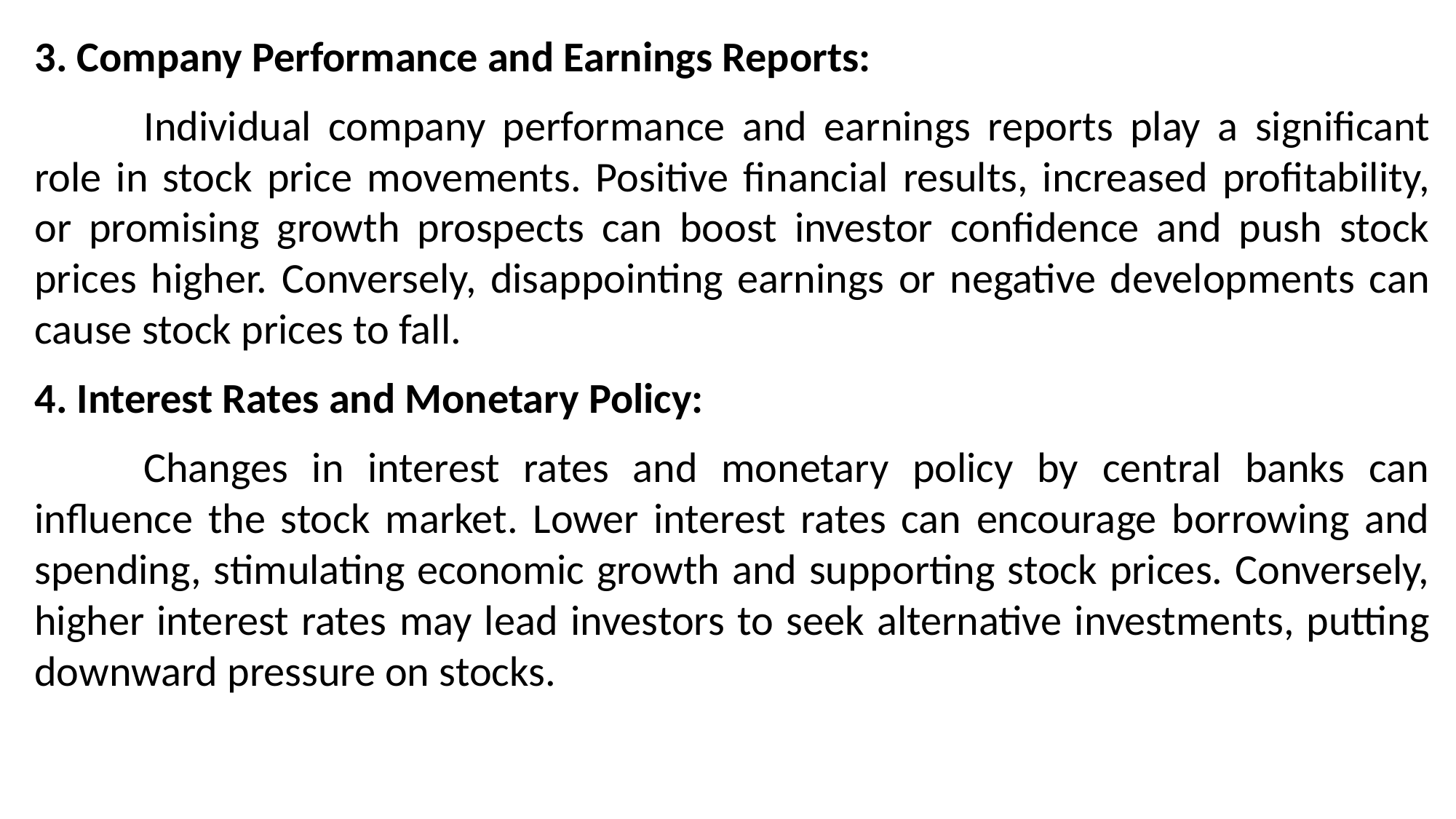

3. Company Performance and Earnings Reports:
	Individual company performance and earnings reports play a significant role in stock price movements. Positive financial results, increased profitability, or promising growth prospects can boost investor confidence and push stock prices higher. Conversely, disappointing earnings or negative developments can cause stock prices to fall.
4. Interest Rates and Monetary Policy:
	Changes in interest rates and monetary policy by central banks can influence the stock market. Lower interest rates can encourage borrowing and spending, stimulating economic growth and supporting stock prices. Conversely, higher interest rates may lead investors to seek alternative investments, putting downward pressure on stocks.